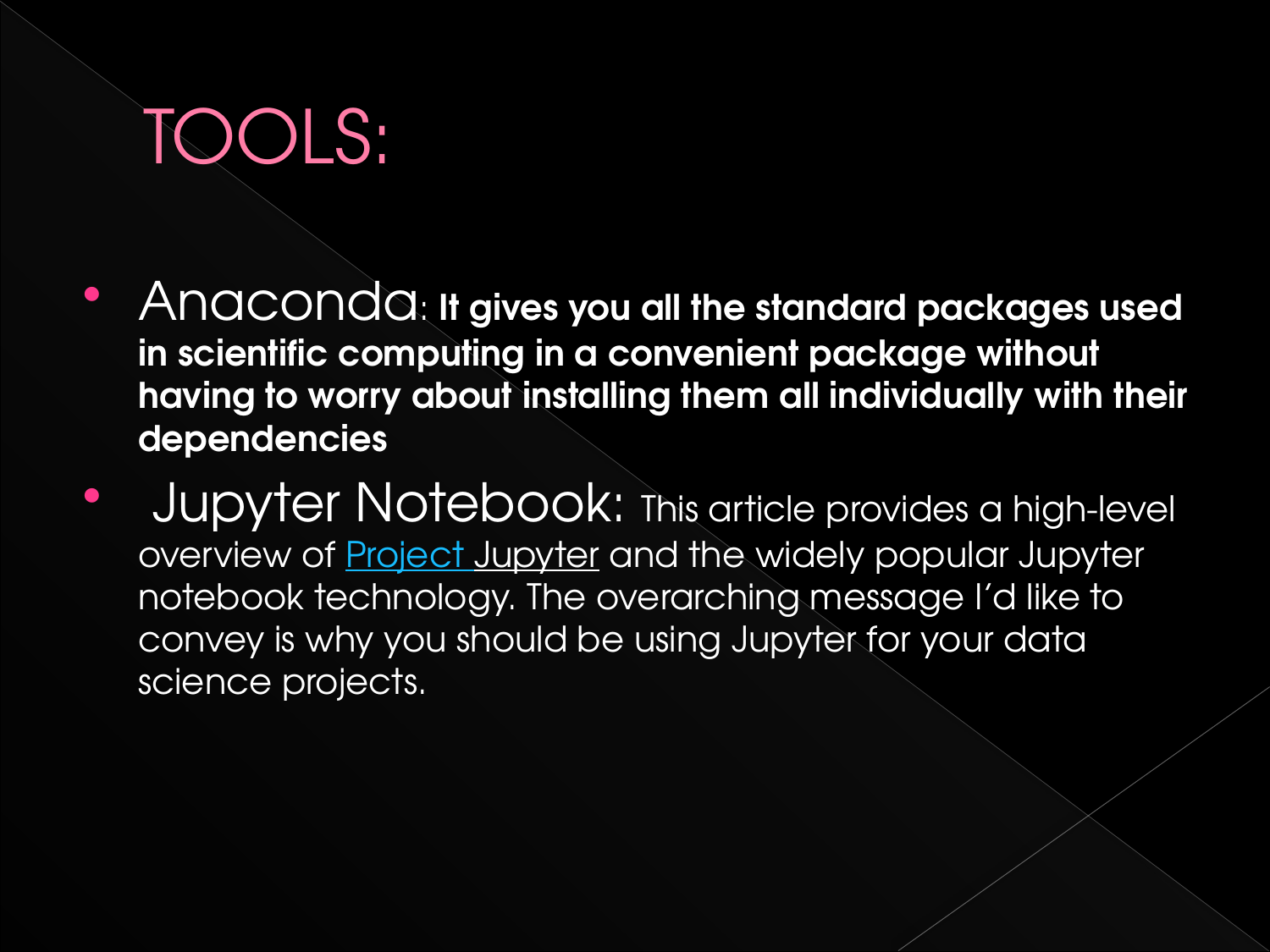

# TOOLS:
Anaconda: It gives you all the standard packages used in scientific computing in a convenient package without having to worry about installing them all individually with their dependencies
 Jupyter Notebook: This article provides a high-level overview of Project Jupyter and the widely popular Jupyter notebook technology. The overarching message I’d like to convey is why you should be using Jupyter for your data science projects.